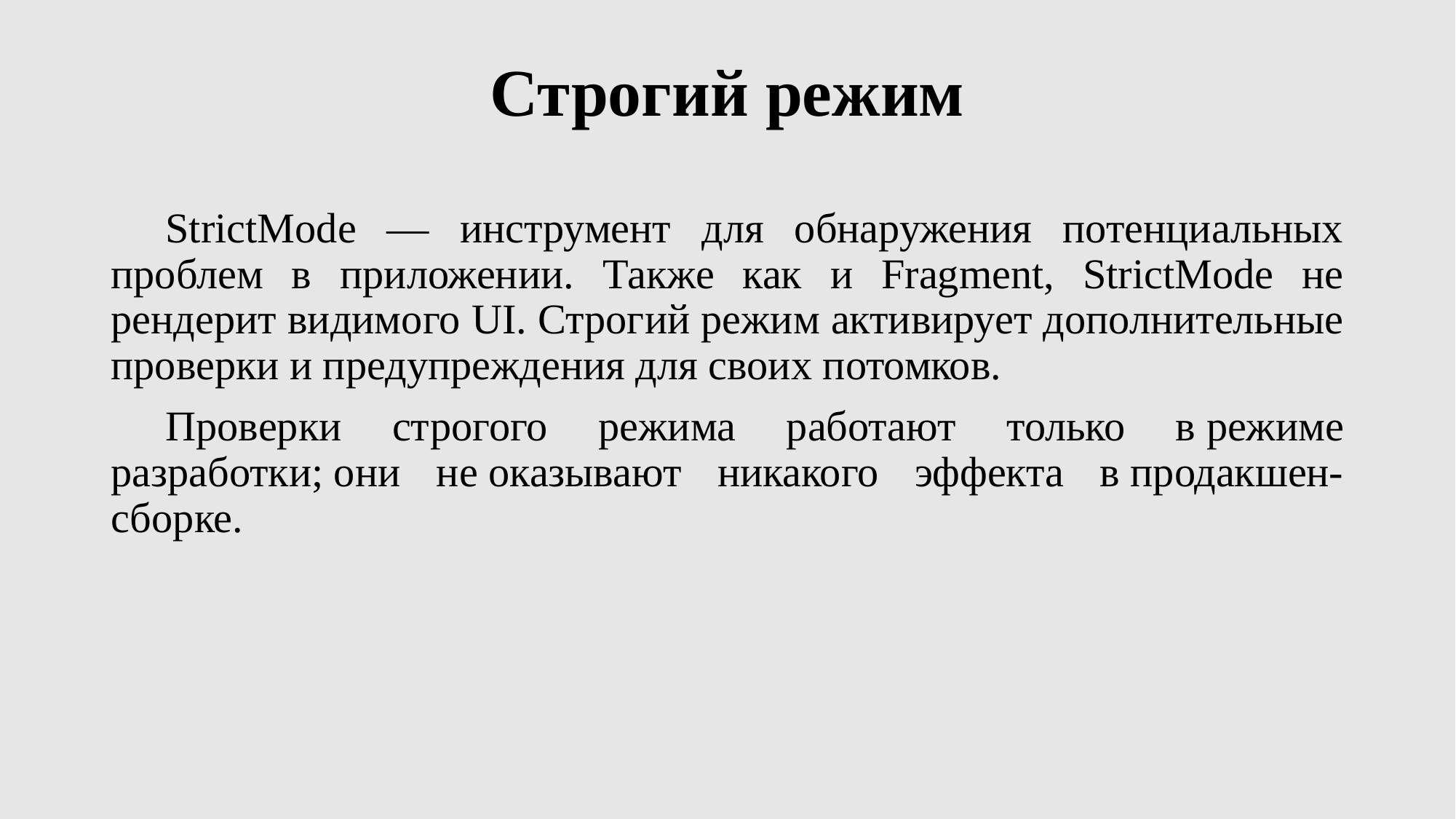

# Строгий режим

StrictMode — инструмент для обнаружения потенциальных проблем в приложении. Также как и Fragment, StrictMode не рендерит видимого UI. Строгий режим активирует дополнительные проверки и предупреждения для своих потомков.
Проверки строгого режима работают только в режиме разработки; они не оказывают никакого эффекта в продакшен-сборке.